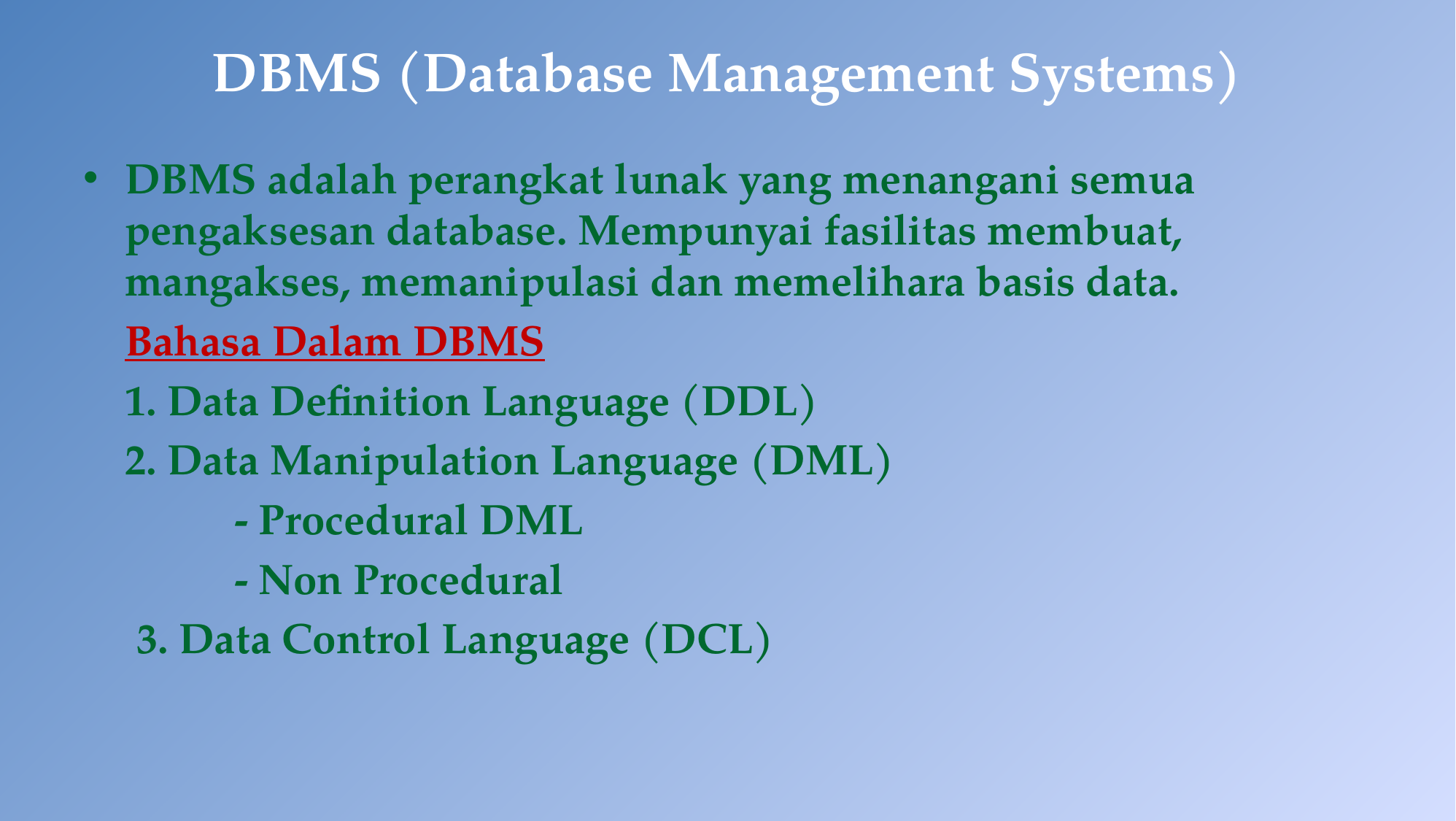

# DBMS (Database Management Systems)
DBMS adalah perangkat lunak yang menangani semua pengaksesan database. Mempunyai fasilitas membuat, mangakses, memanipulasi dan memelihara basis data.
	Bahasa Dalam DBMS
	1. Data Definition Language (DDL)
	2. Data Manipulation Language (DML)
		- Procedural DML
		- Non Procedural
     3. Data Control Language (DCL)